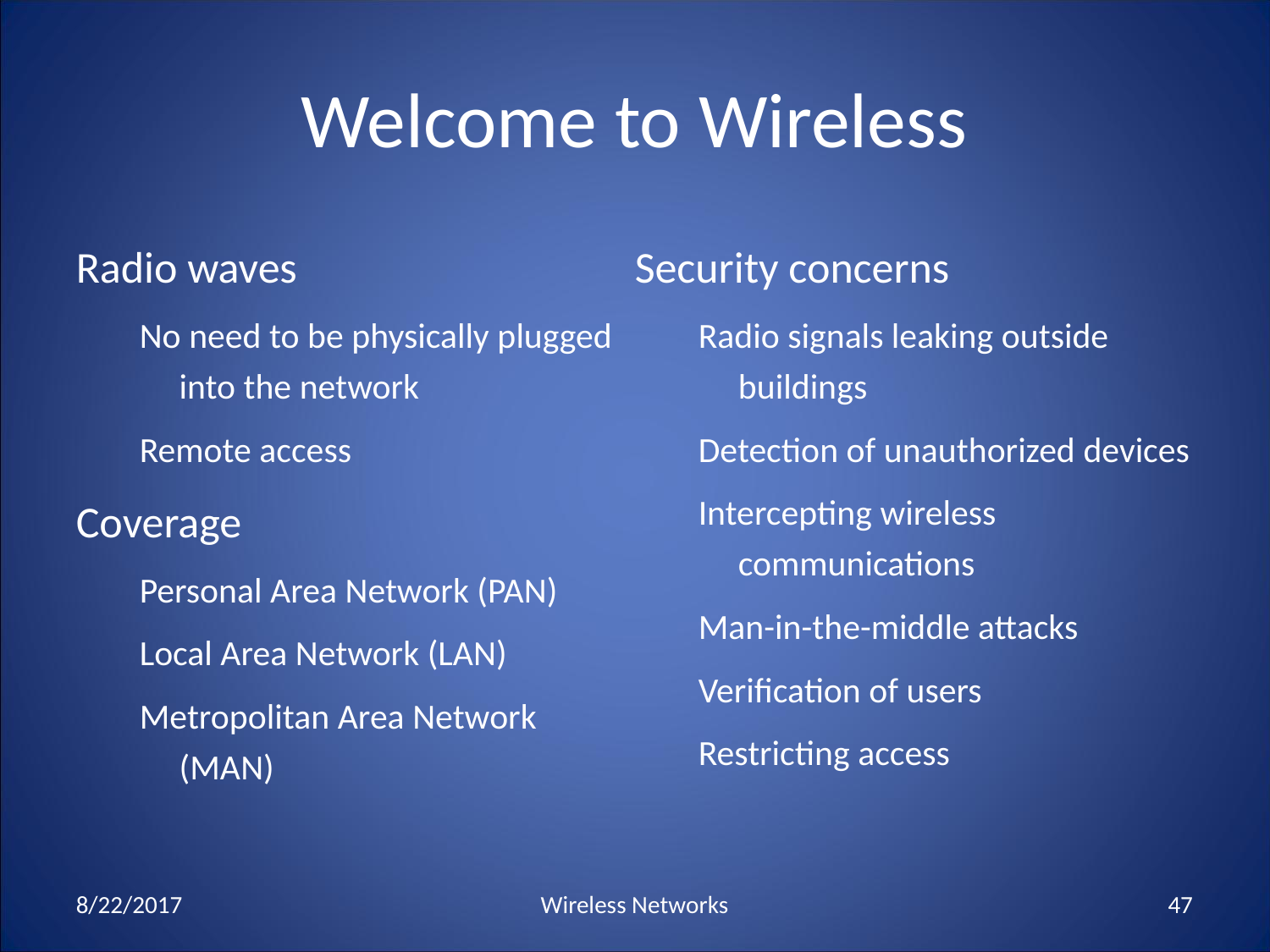

# Welcome to Wireless
Radio waves
No need to be physically plugged into the network
Remote access
Coverage
Personal Area Network (PAN)
Local Area Network (LAN)
Metropolitan Area Network (MAN)
Security concerns
Radio signals leaking outside buildings
Detection of unauthorized devices
Intercepting wireless communications
Man-in-the-middle attacks
Verification of users
Restricting access
8/22/2017
Wireless Networks
47